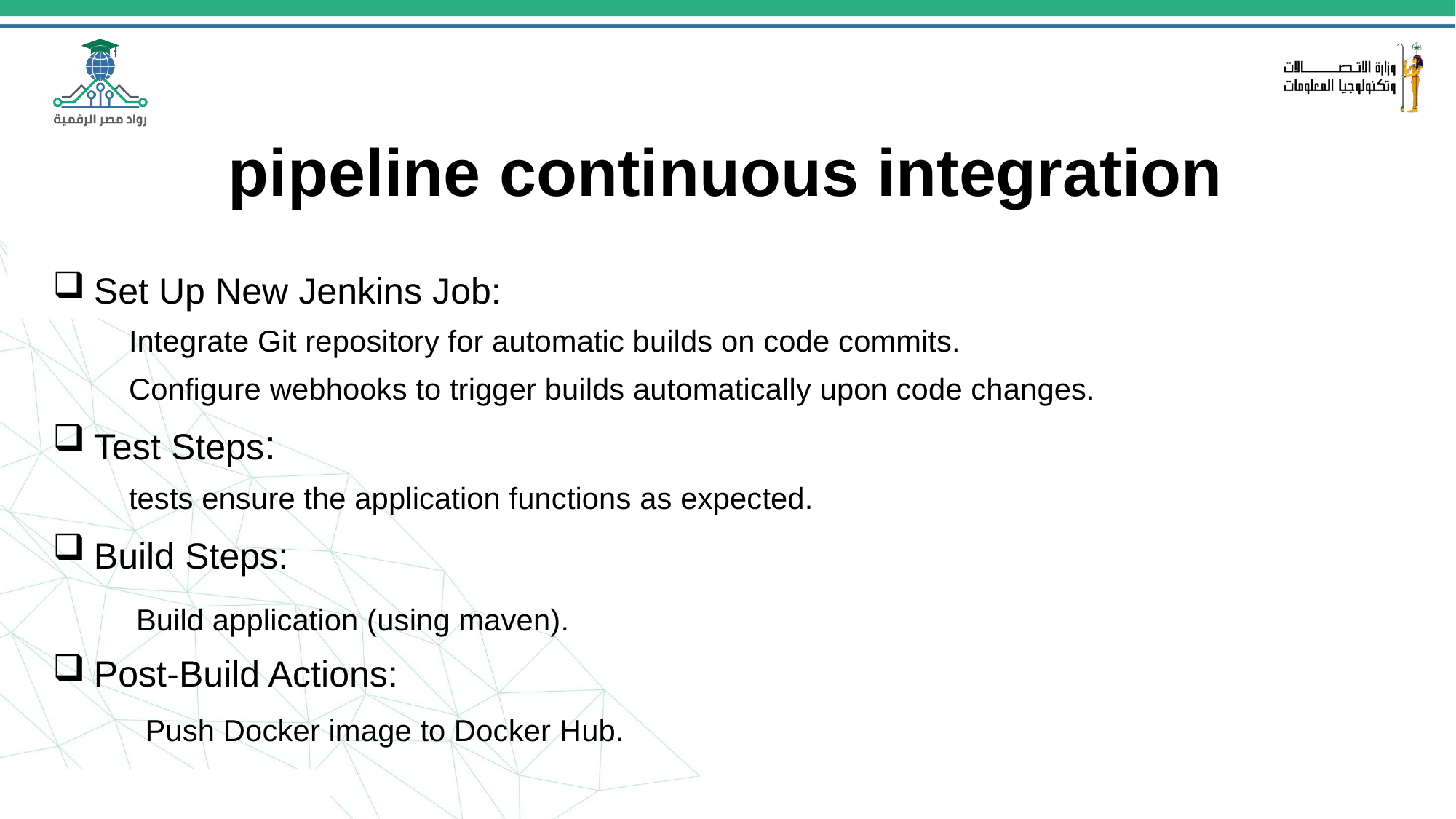

# pipeline continuous integration
Set Up New Jenkins Job:
         Integrate Git repository for automatic builds on code commits.
         Configure webhooks to trigger builds automatically upon code changes.
Test Steps:
         tests ensure the application functions as expected.
Build Steps:
       Build application (using maven).
Post-Build Actions:
         Push Docker image to Docker Hub.
23/10/2024
10